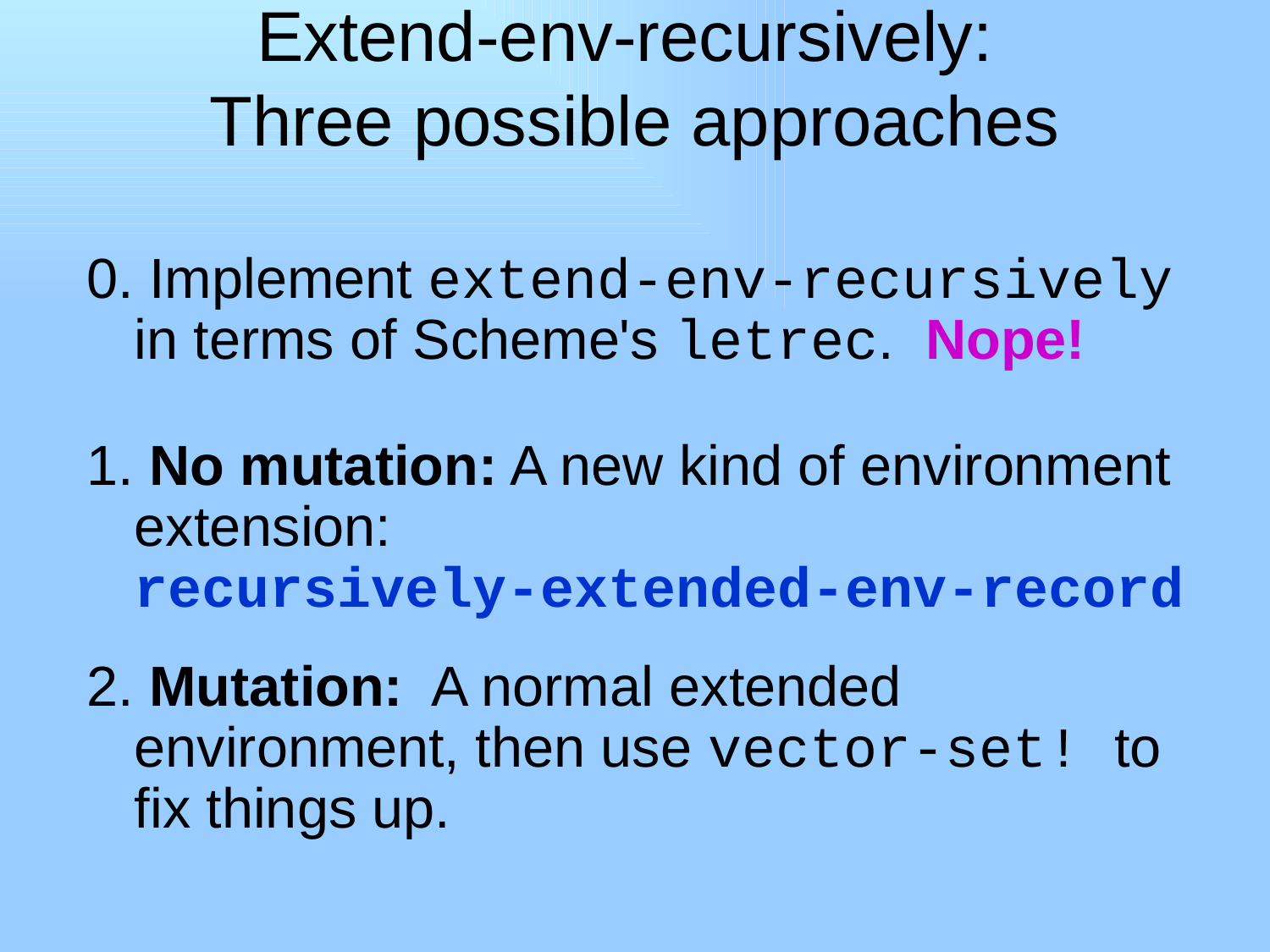

# Extend-env-recursively: Three possible approaches
0. Implement extend-env-recursively in terms of Scheme's letrec.  Nope!

1. No mutation: A new kind of environment extension:
recursively-extended-env-record
2. Mutation:  A normal extended environment, then use vector-set! to fix things up.